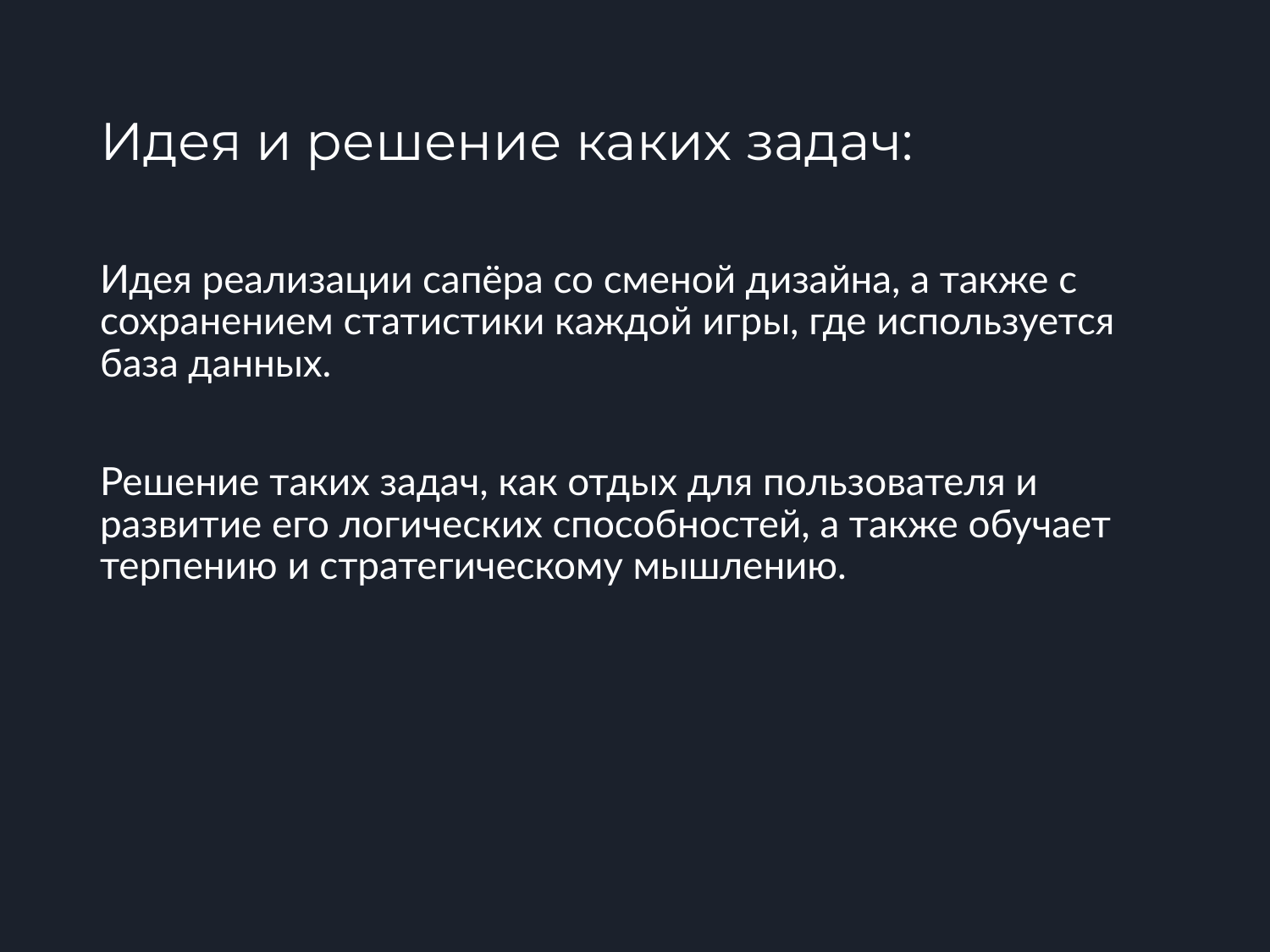

# Идея и решение каких задач:
Идея реализации сапёра со сменой дизайна, а также с сохранением статистики каждой игры, где используется база данных.

Решение таких задач, как отдых для пользователя и развитие его логических способностей, а также обучает терпению и стратегическому мышлению.